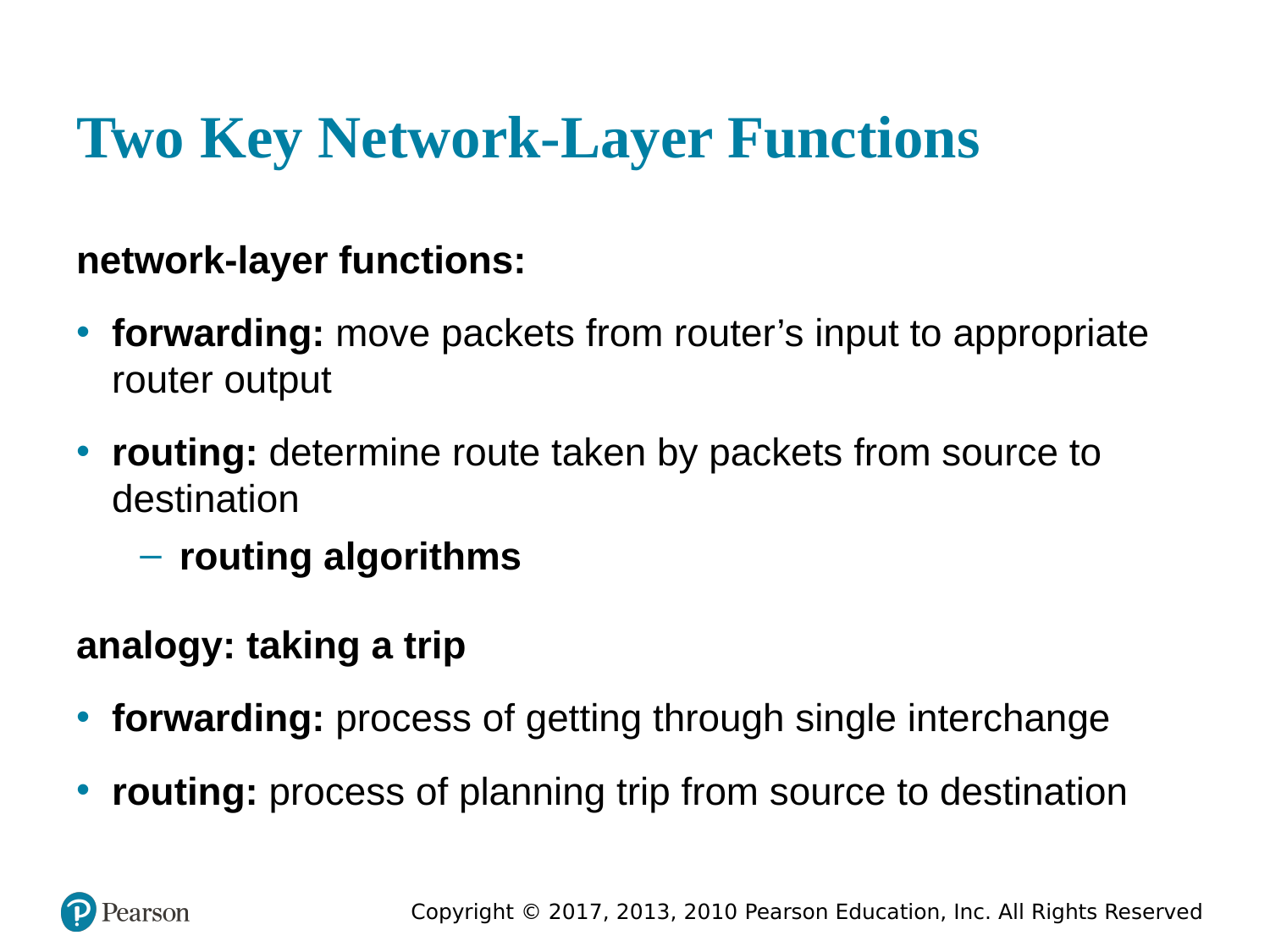

# Two Key Network-Layer Functions
network-layer functions:
forwarding: move packets from router’s input to appropriate router output
routing: determine route taken by packets from source to destination
routing algorithms
analogy: taking a trip
forwarding: process of getting through single interchange
routing: process of planning trip from source to destination